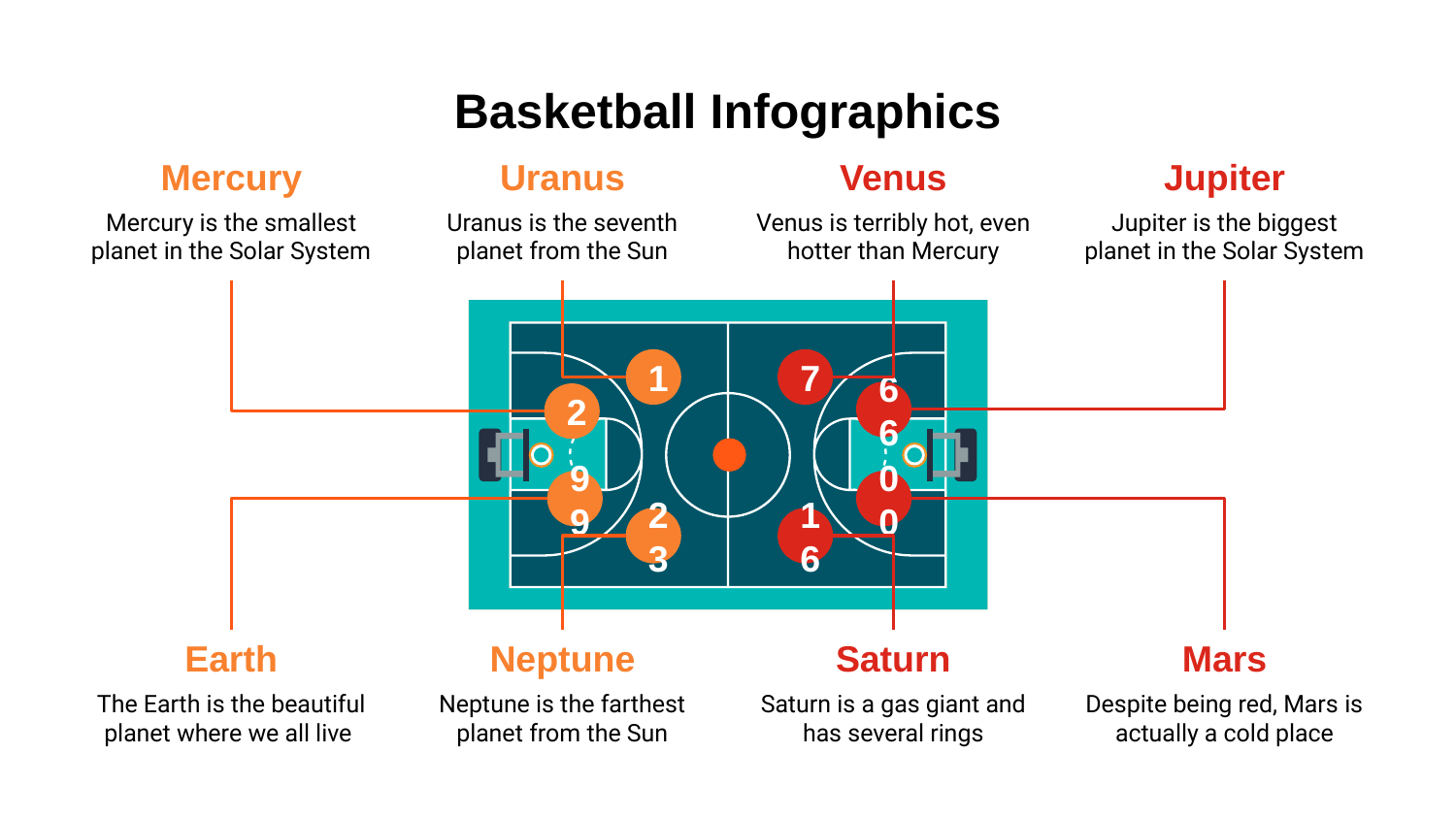

# Basketball Infographics
Mercury
Mercury is the smallest planet in the Solar System
Uranus
Uranus is the seventh planet from the Sun
Venus
Venus is terribly hot, even hotter than Mercury
Jupiter
Jupiter is the biggest planet in the Solar System

1
7
66
2

99
00
23
16
Earth
The Earth is the beautiful planet where we all live
Neptune
Neptune is the farthest planet from the Sun
Saturn
Saturn is a gas giant and has several rings
Mars
Despite being red, Mars is actually a cold place